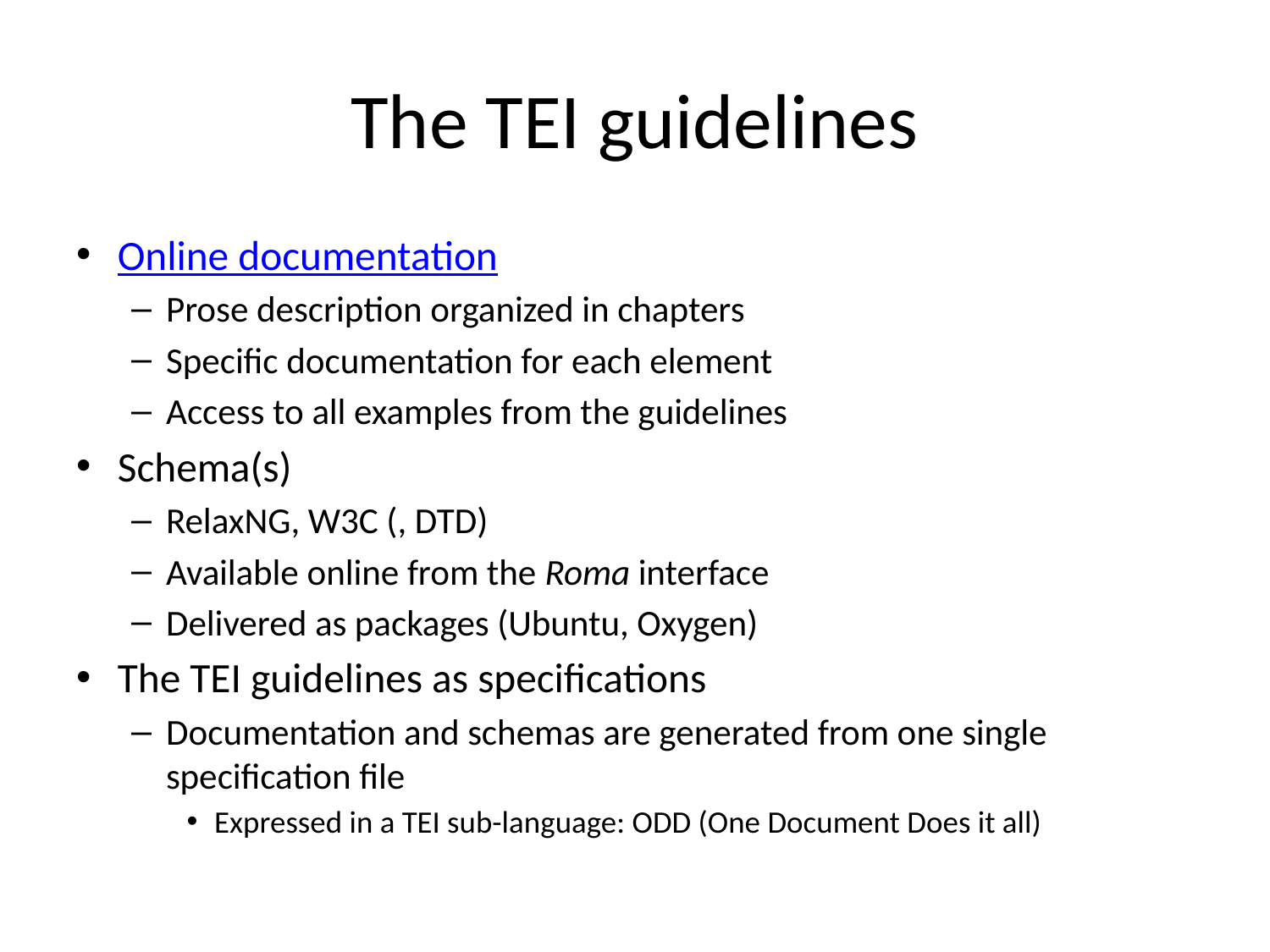

# The TEI guidelines
Online documentation
Prose description organized in chapters
Specific documentation for each element
Access to all examples from the guidelines
Schema(s)
RelaxNG, W3C (, DTD)
Available online from the Roma interface
Delivered as packages (Ubuntu, Oxygen)
The TEI guidelines as specifications
Documentation and schemas are generated from one single specification file
Expressed in a TEI sub-language: ODD (One Document Does it all)